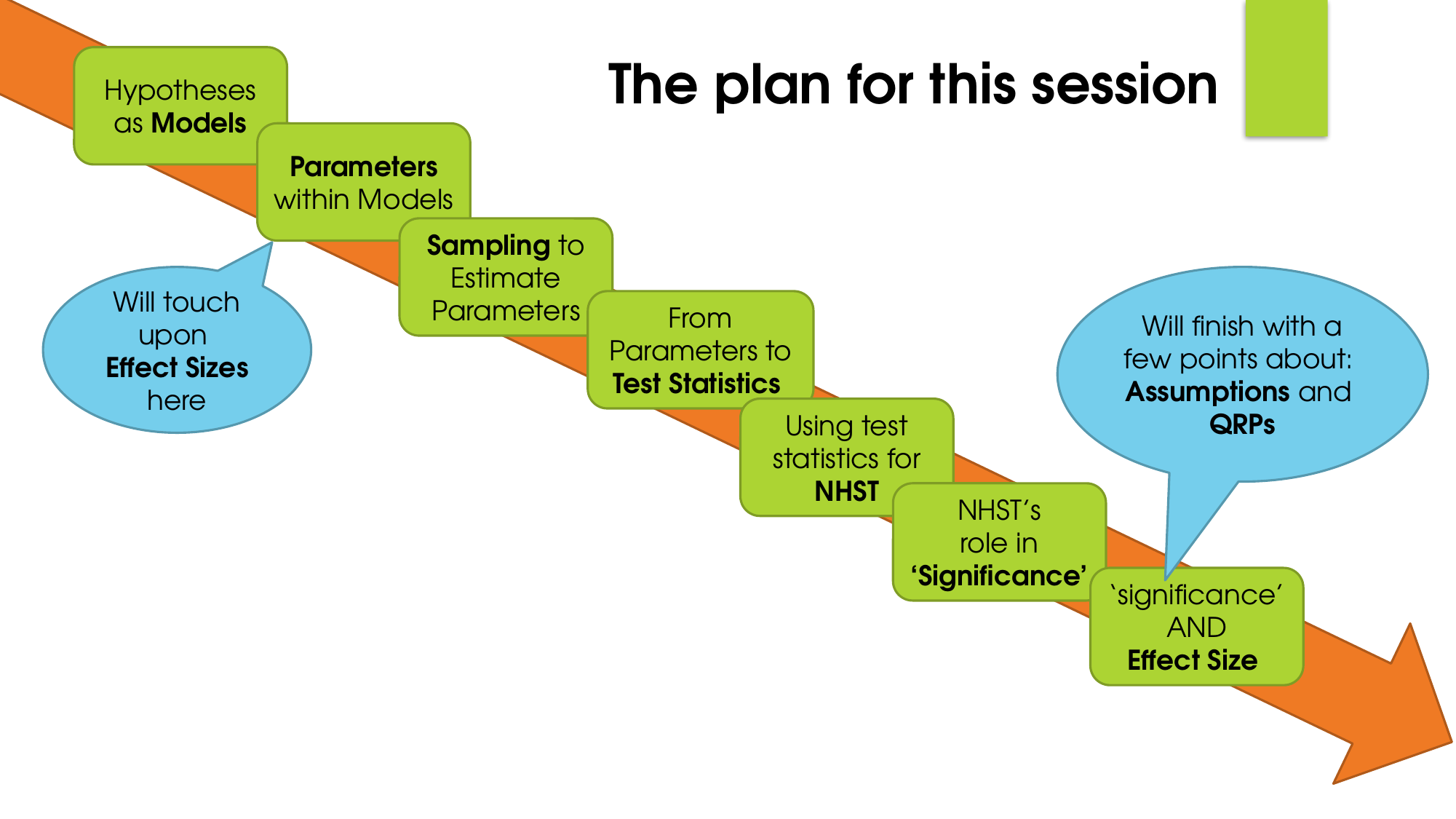

The plan for this session
Hypotheses as Models
Parameters within Models
Sampling to Estimate Parameters
From Parameters to Test Statistics
Using test statistics for NHST
NHST’s
role in
‘Significance’
‘significance’
AND
Effect Size
Will touch upon
Effect Sizes here
Will finish with a few points about:
Assumptions and
QRPs